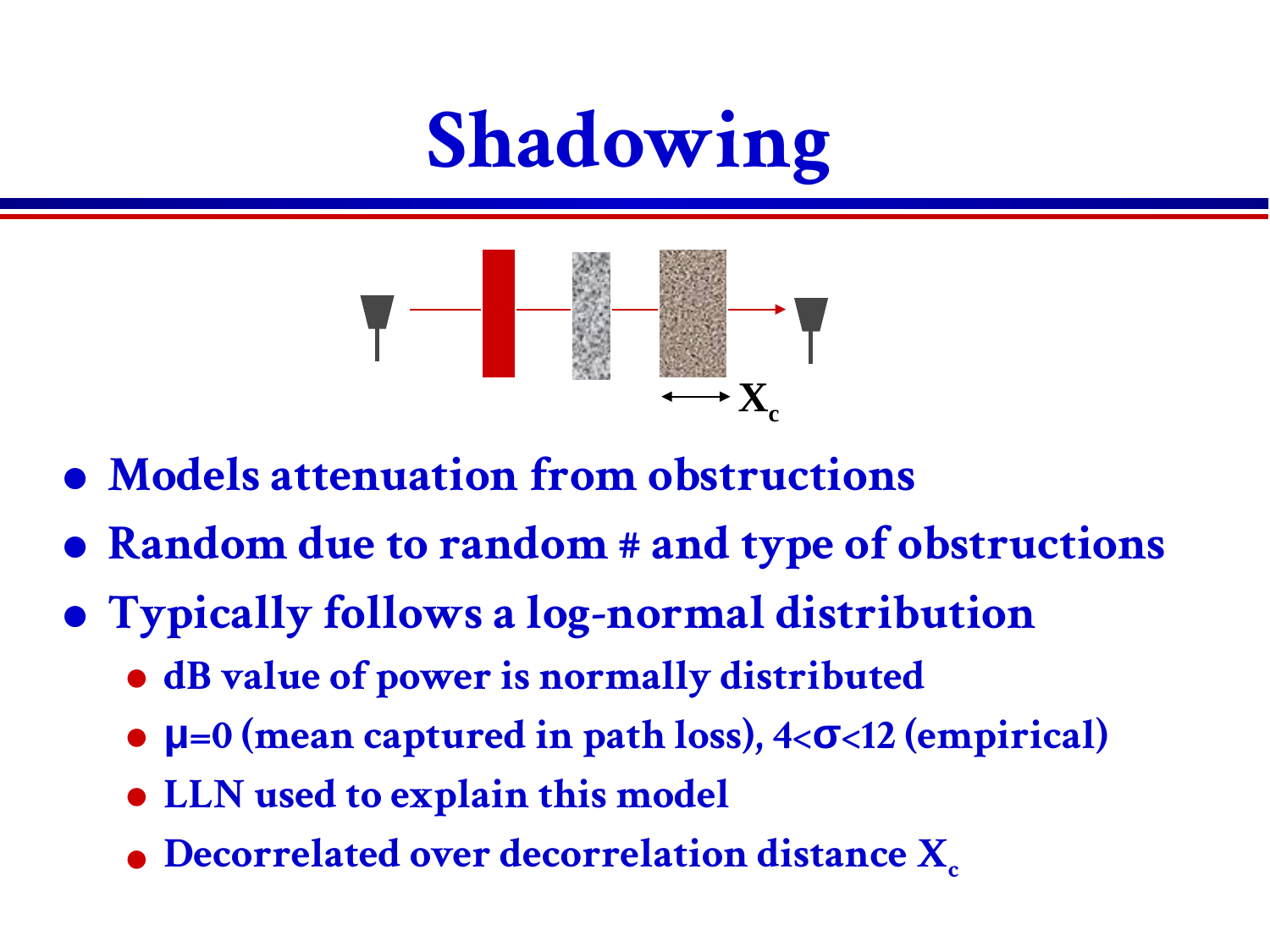

# Shadowing

Xc
Models attenuation from obstructions
Random due to random # and type of obstructions
Typically follows a log-normal distribution
dB value of power is normally distributed
μ=0 (mean captured in path loss), 4<σ<12 (empirical)
LLN used to explain this model
Decorrelated over decorrelation distance Xc